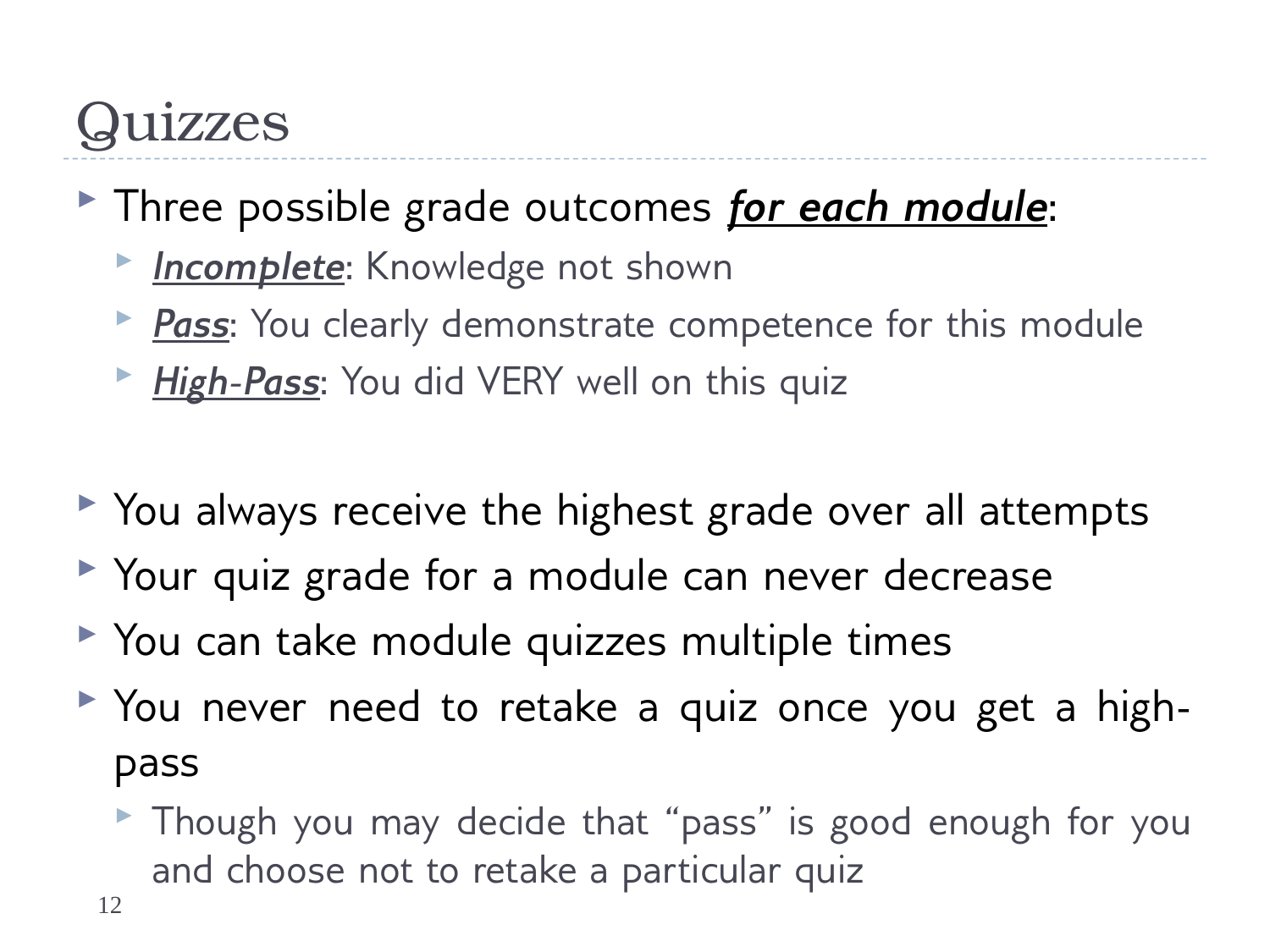

# Quizzes
Three possible grade outcomes for each module:
Incomplete: Knowledge not shown
Pass: You clearly demonstrate competence for this module
High-Pass: You did VERY well on this quiz

You always receive the highest grade over all attempts
Your quiz grade for a module can never decrease
You can take module quizzes multiple times
You never need to retake a quiz once you get a high-pass
Though you may decide that “pass” is good enough for you and choose not to retake a particular quiz
12